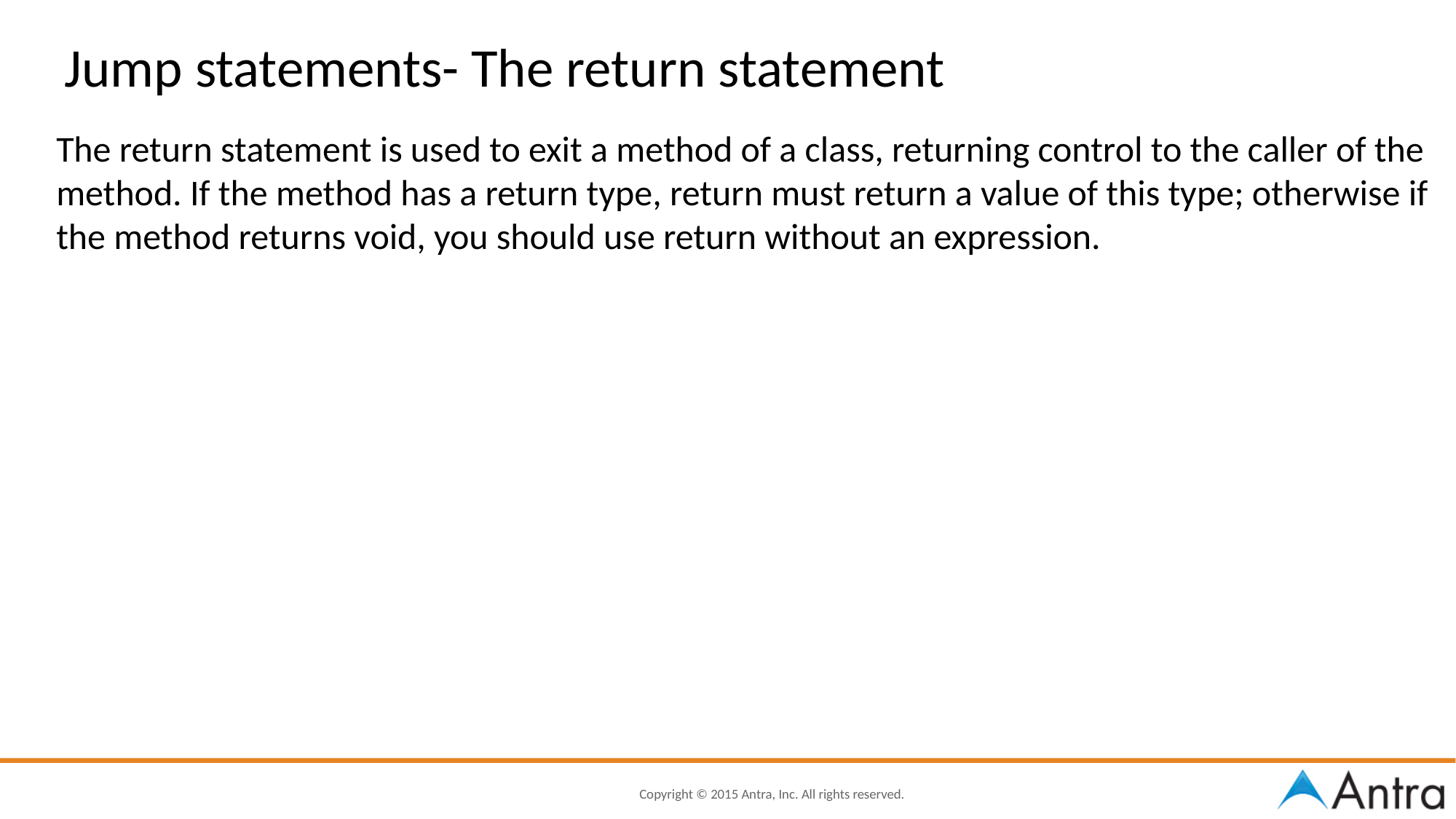

Jump statements- The return statement
The return statement is used to exit a method of a class, returning control to the caller of the method. If the method has a return type, return must return a value of this type; otherwise if the method returns void, you should use return without an expression.